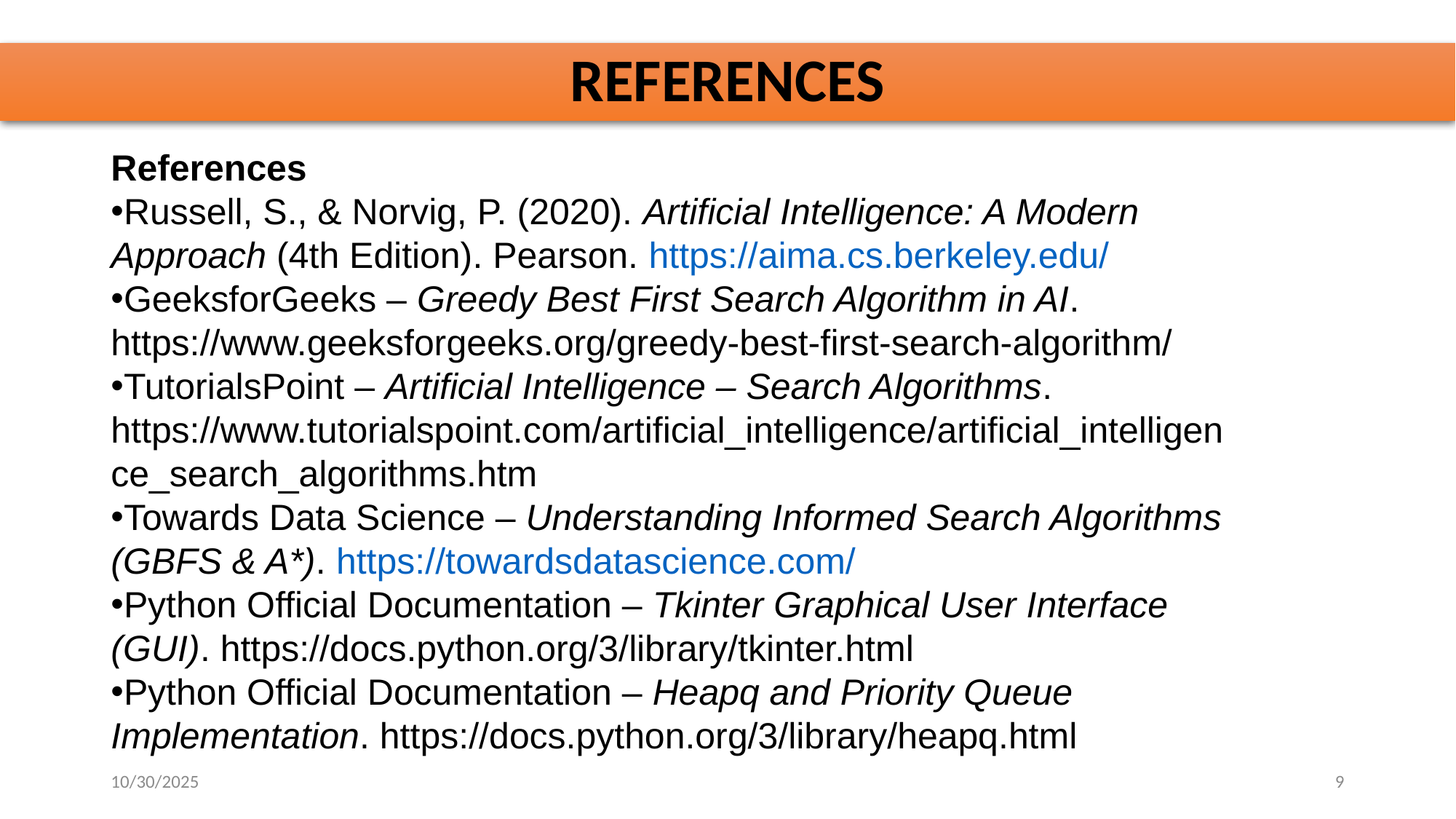

# REFERENCES
References
Russell, S., & Norvig, P. (2020). Artificial Intelligence: A Modern Approach (4th Edition). Pearson. https://aima.cs.berkeley.edu/
GeeksforGeeks – Greedy Best First Search Algorithm in AI. https://www.geeksforgeeks.org/greedy-best-first-search-algorithm/
TutorialsPoint – Artificial Intelligence – Search Algorithms. https://www.tutorialspoint.com/artificial_intelligence/artificial_intelligence_search_algorithms.htm
Towards Data Science – Understanding Informed Search Algorithms (GBFS & A*). https://towardsdatascience.com/
Python Official Documentation – Tkinter Graphical User Interface (GUI). https://docs.python.org/3/library/tkinter.html
Python Official Documentation – Heapq and Priority Queue Implementation. https://docs.python.org/3/library/heapq.html
10/30/2025
9